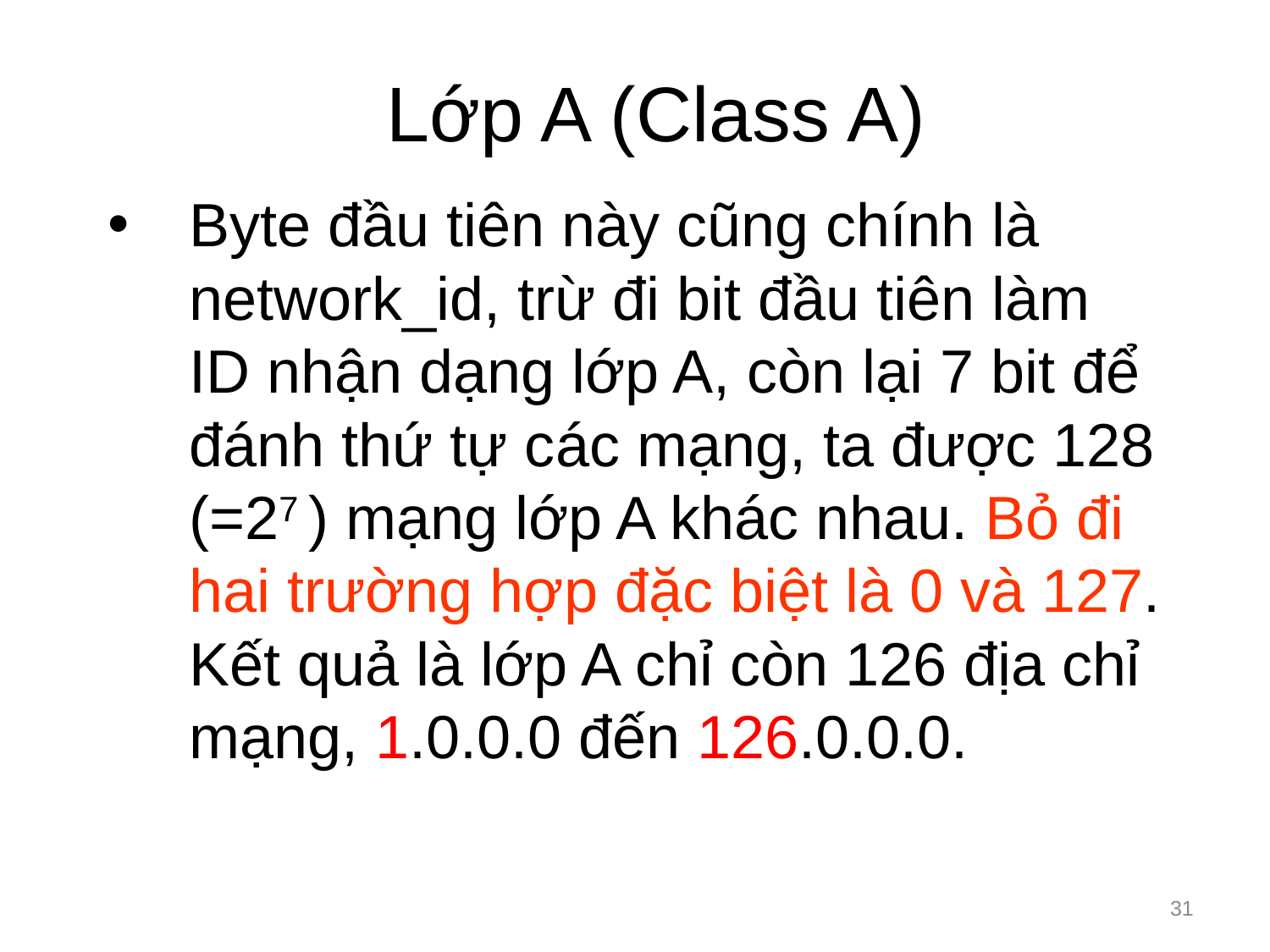

# Lớp A (Class A)
Byte đầu tiên này cũng chính là network_id, trừ đi bit đầu tiên làm ID nhận dạng lớp A, còn lại 7 bit để đánh thứ tự các mạng, ta được 128 (=27 ) mạng lớp A khác nhau. Bỏ đi hai trường hợp đặc biệt là 0 và 127. Kết quả là lớp A chỉ còn 126 địa chỉ mạng, 1.0.0.0 đến 126.0.0.0.
31